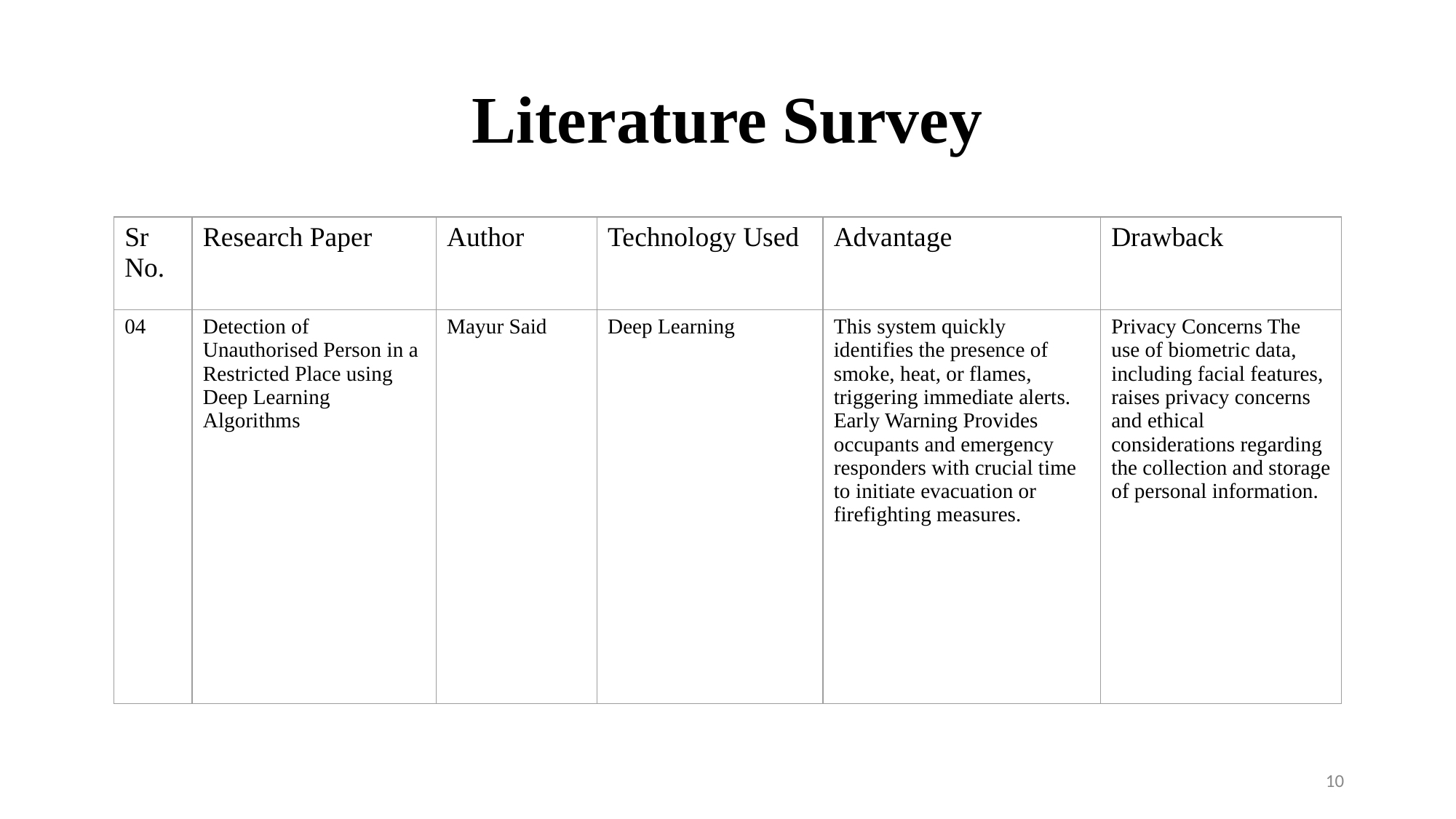

# Literature Survey

| Sr No. | Research Paper | Author | Technology Used | Advantage | Drawback |
| --- | --- | --- | --- | --- | --- |
| 04 | Detection of Unauthorised Person in a Restricted Place using Deep Learning Algorithms | Mayur Said | Deep Learning | This system quickly identifies the presence of smoke, heat, or flames, triggering immediate alerts. Early Warning Provides occupants and emergency responders with crucial time to initiate evacuation or firefighting measures. | Privacy Concerns The use of biometric data, including facial features, raises privacy concerns and ethical considerations regarding the collection and storage of personal information. |
10